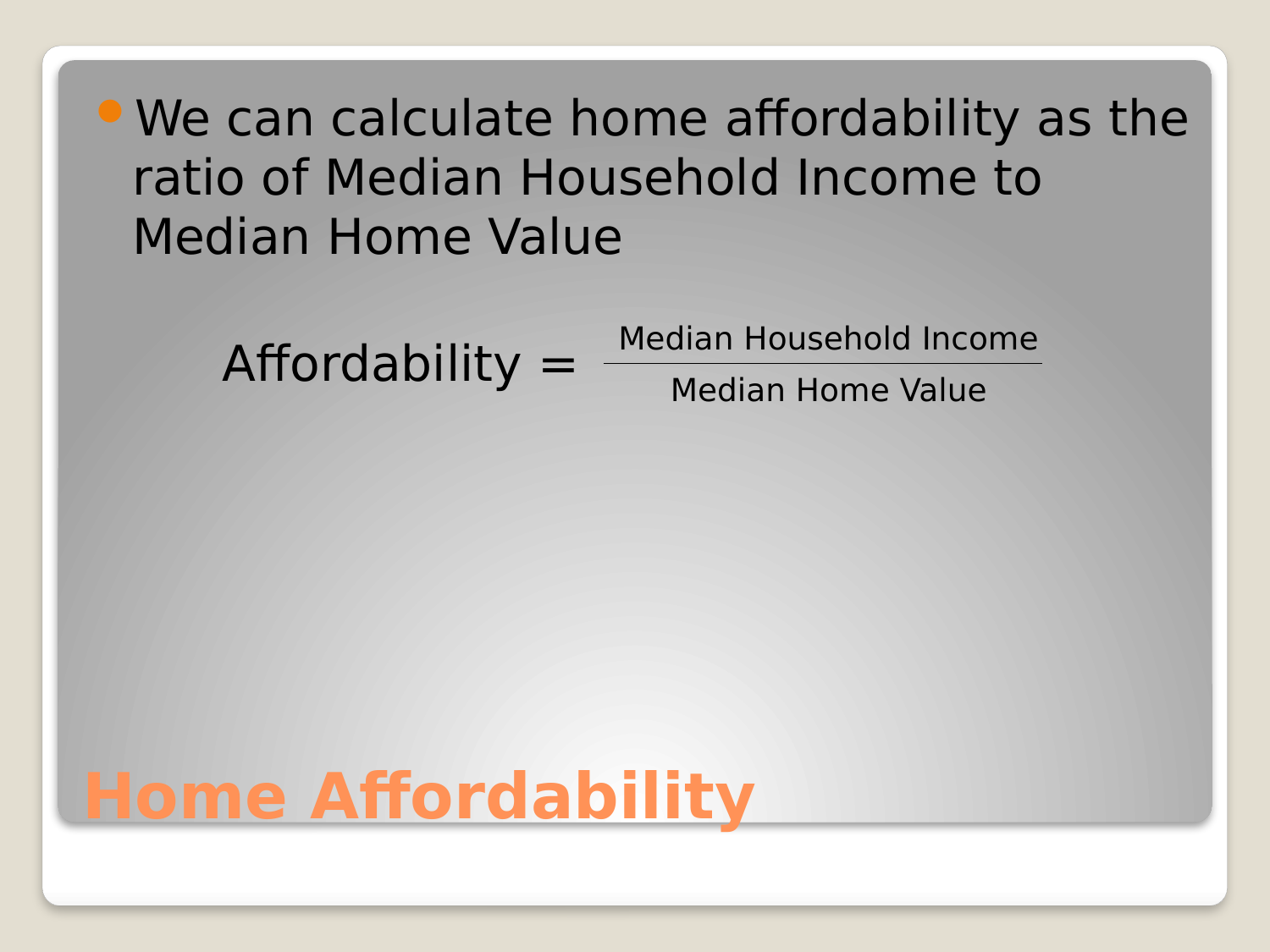

We can calculate home affordability as the ratio of Median Household Income to Median Home Value

	Affordability =
Median Household Income
Median Home Value
# Home Affordability